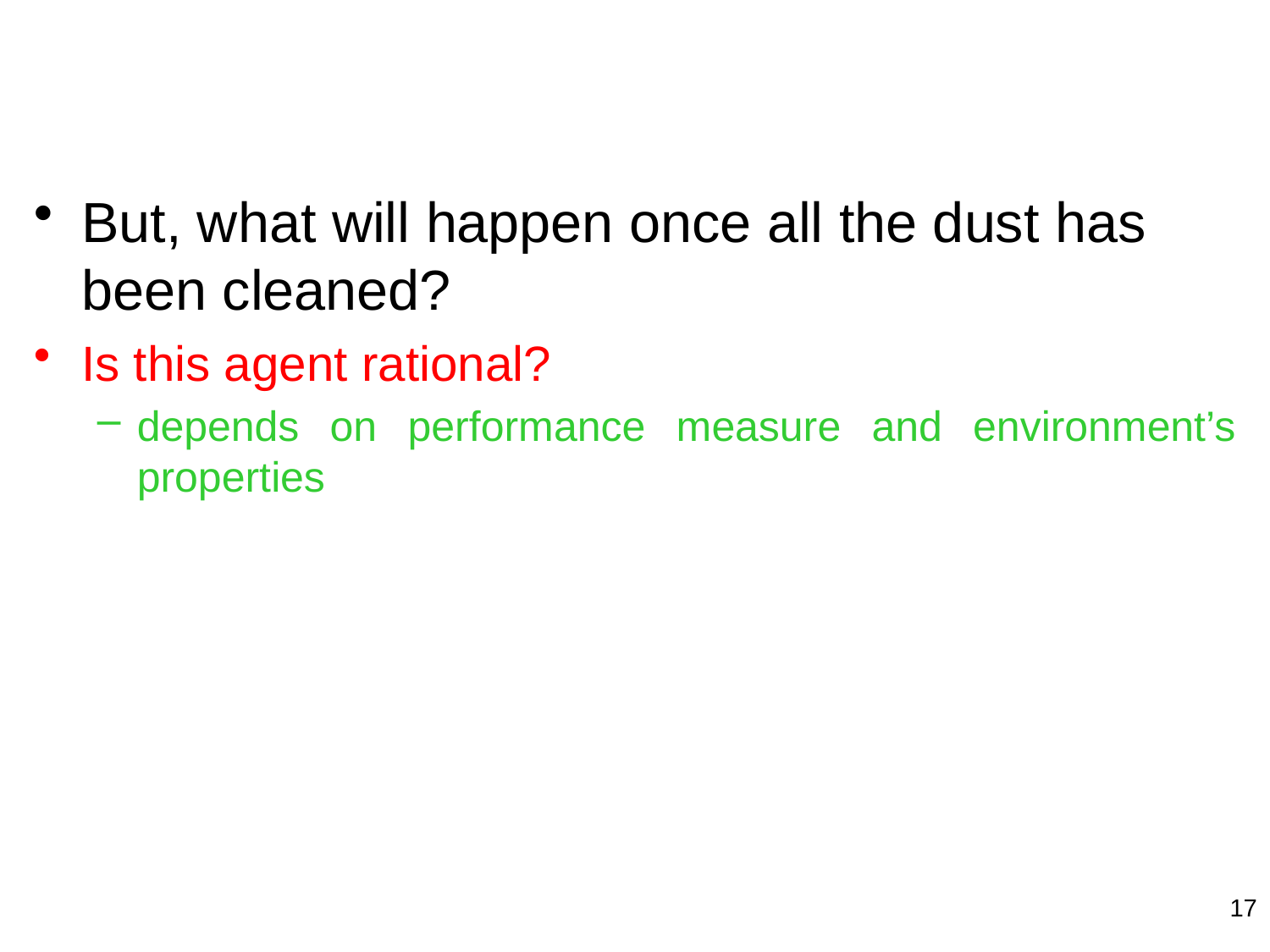

#
But, what will happen once all the dust has been cleaned?
Is this agent rational?
depends on performance measure and environment’s properties

17